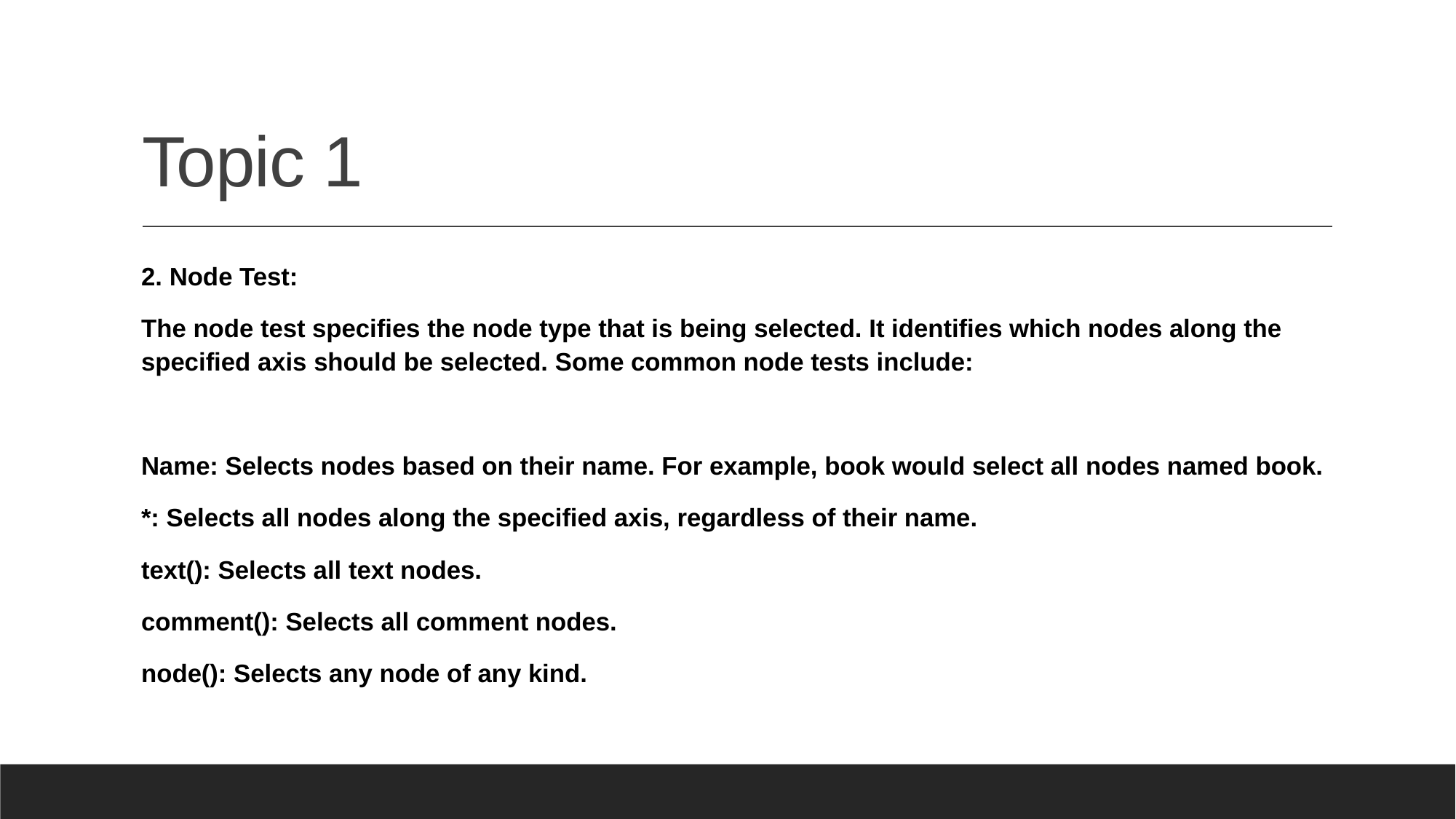

# Topic 1
2. Node Test:
The node test specifies the node type that is being selected. It identifies which nodes along the specified axis should be selected. Some common node tests include:

Name: Selects nodes based on their name. For example, book would select all nodes named book.
*: Selects all nodes along the specified axis, regardless of their name.
text(): Selects all text nodes.
comment(): Selects all comment nodes.
node(): Selects any node of any kind.